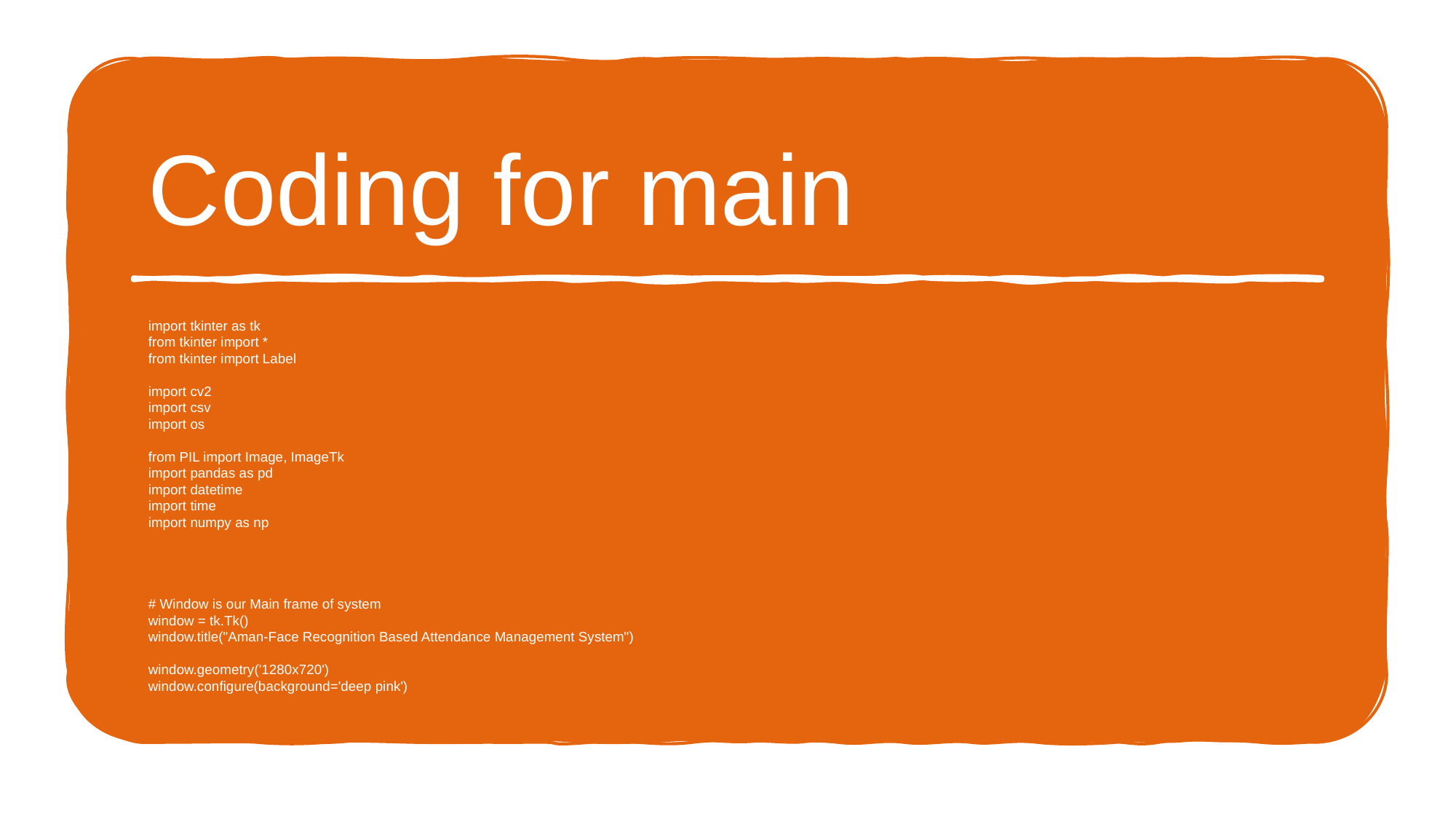

# Coding for main

import tkinter as tk
from tkinter import *
from tkinter import Label
import cv2
import csv
import os
from PIL import Image, ImageTk
import pandas as pd
import datetime
import time
import numpy as np
# Window is our Main frame of system
window = tk.Tk()
window.title("Aman-Face Recognition Based Attendance Management System")
window.geometry('1280x720')
window.configure(background='deep pink')